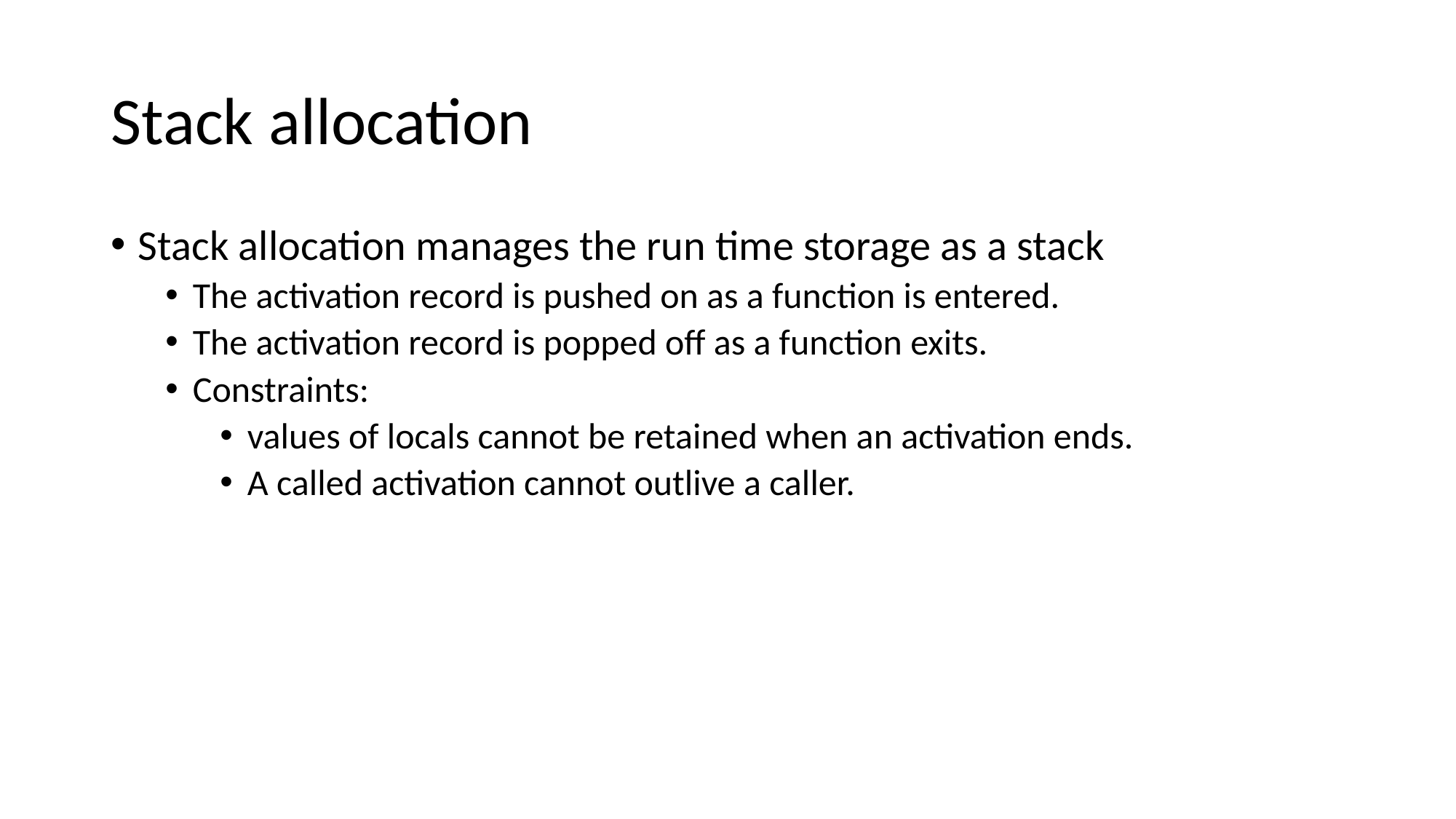

# Stack allocation
Stack allocation manages the run time storage as a stack
The activation record is pushed on as a function is entered.
The activation record is popped off as a function exits.
Constraints:
values of locals cannot be retained when an activation ends.
A called activation cannot outlive a caller.